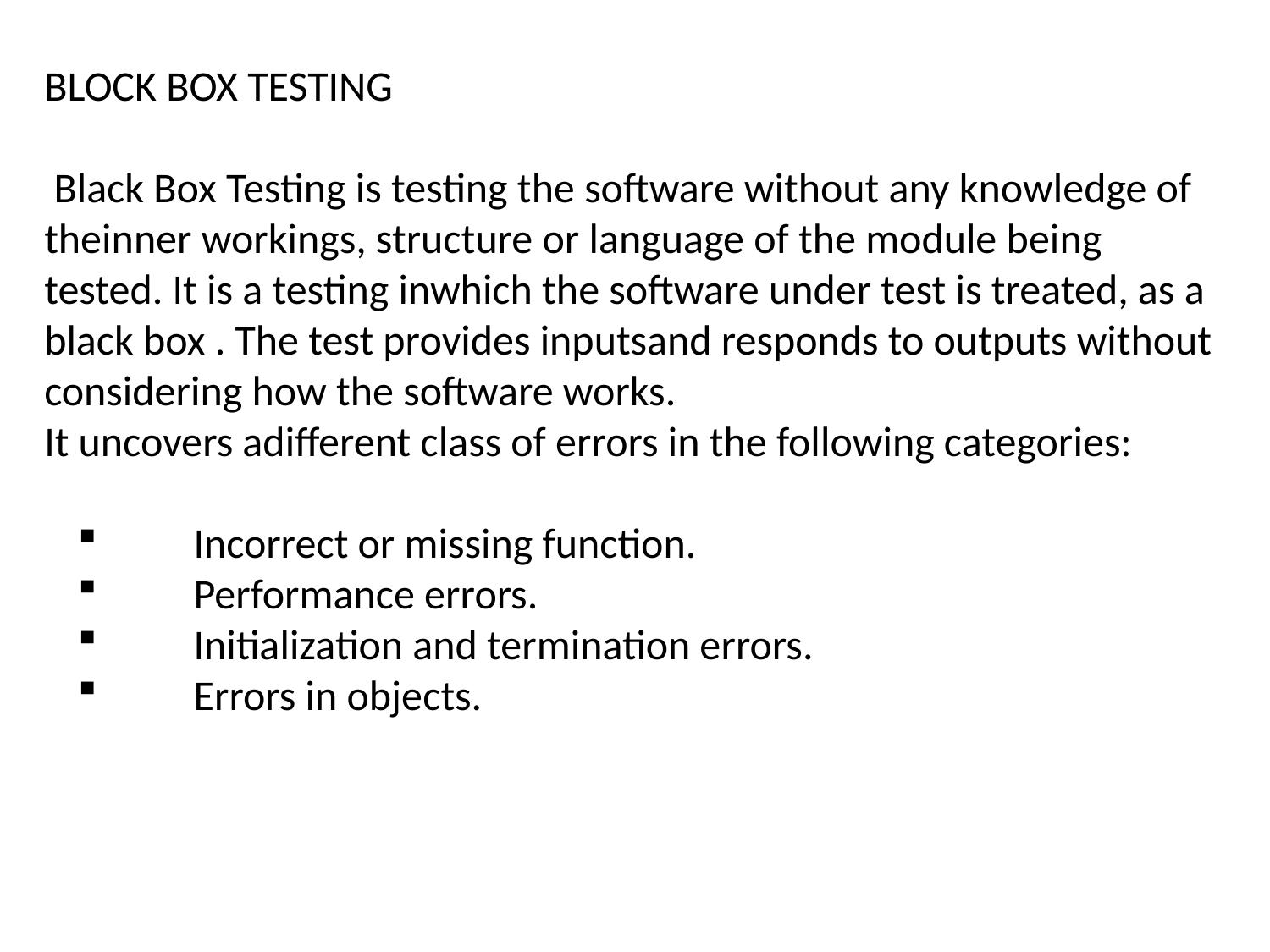

BLOCK BOX TESTING

 Black Box Testing is testing the software without any knowledge of theinner workings, structure or language of the module being tested. It is a testing inwhich the software under test is treated, as a black box . The test provides inputsand responds to outputs without considering how the software works.
It uncovers adifferent class of errors in the following categories:

         Incorrect or missing function.
         Performance errors.
         Initialization and termination errors.
         Errors in objects.